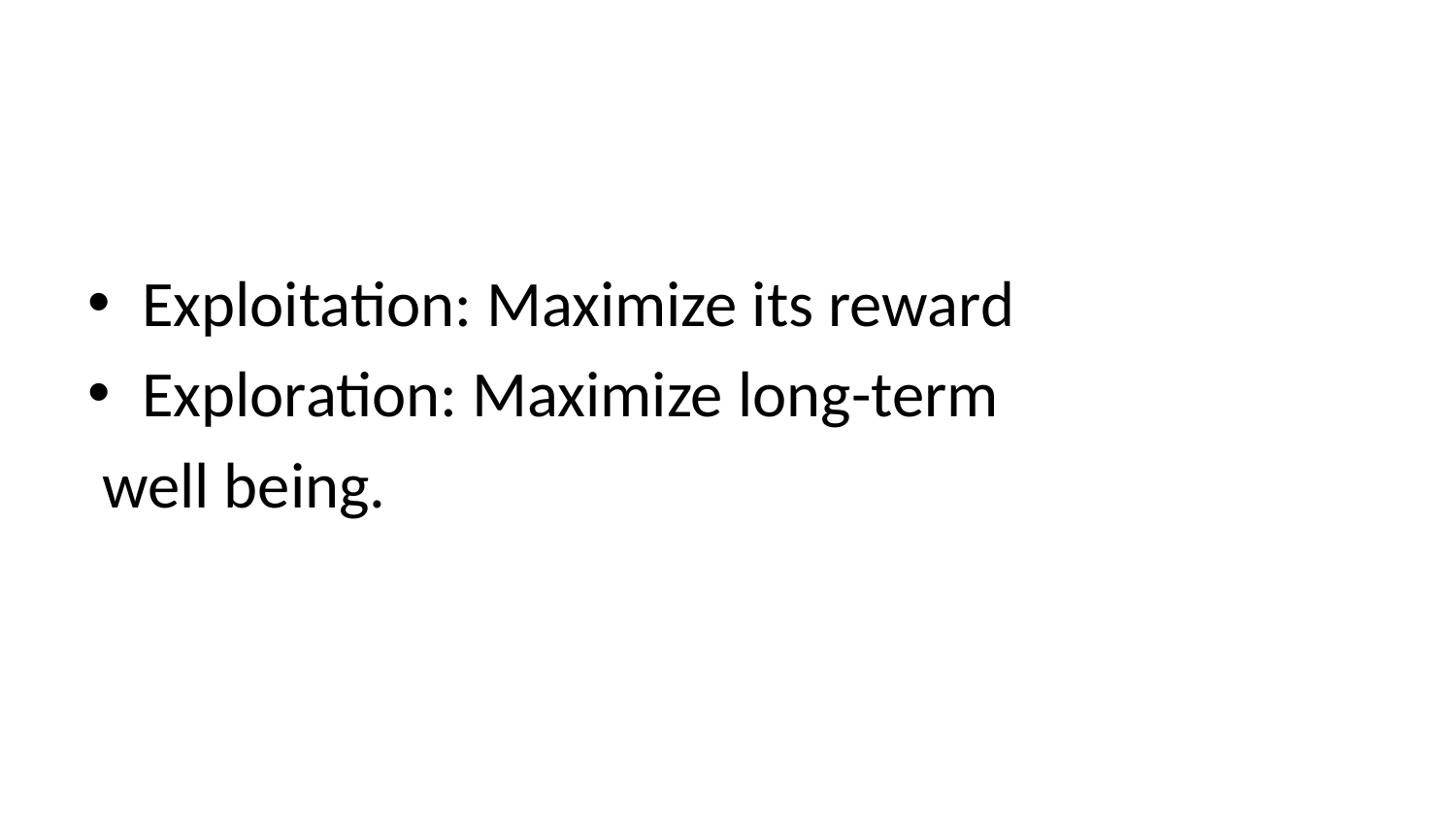

#
Exploitation: Maximize its reward
Exploration: Maximize long-term
 well being.